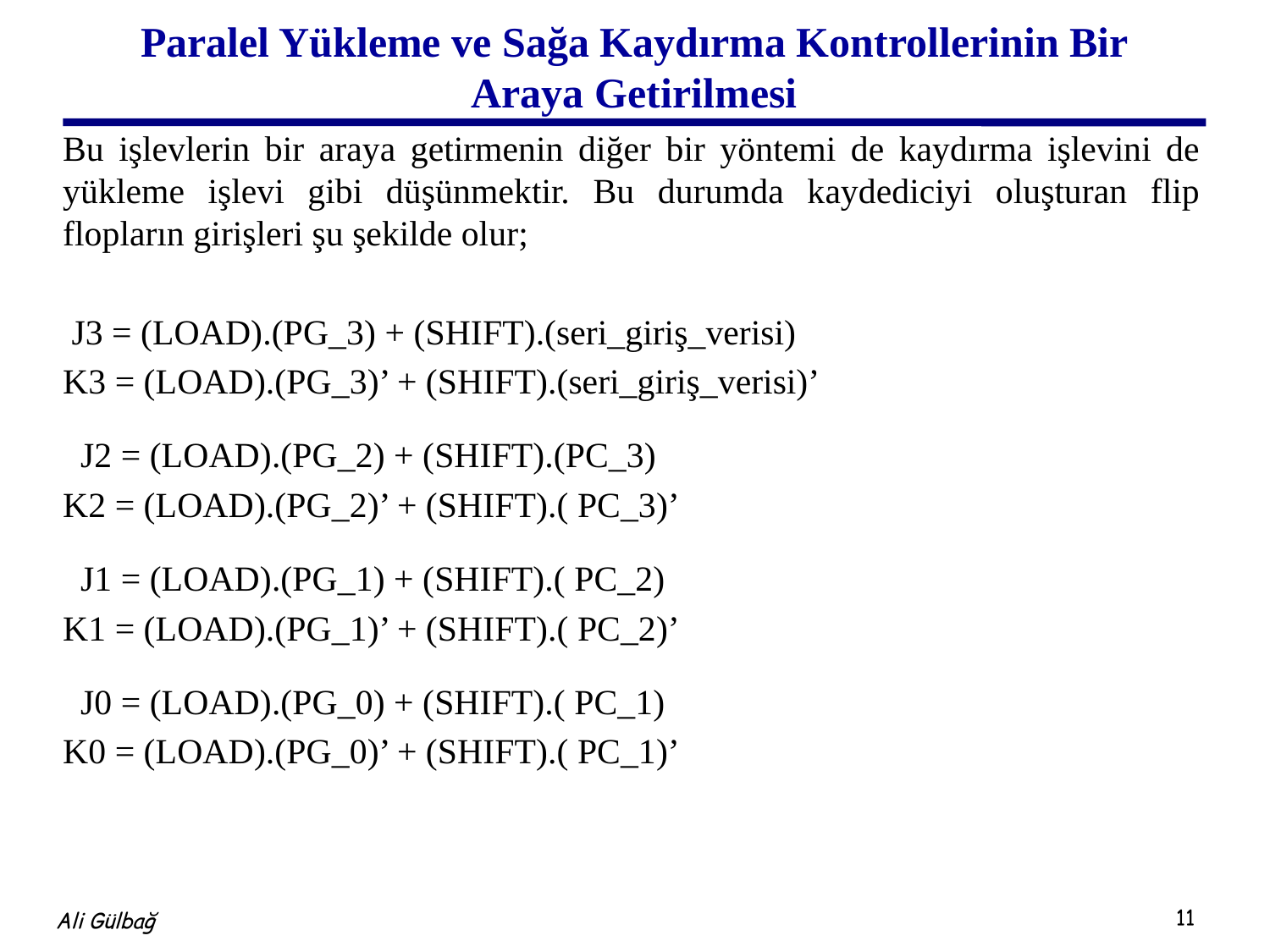

# Paralel Yükleme ve Sağa Kaydırma Kontrollerinin Bir Araya Getirilmesi
Bu işlevlerin bir araya getirmenin diğer bir yöntemi de kaydırma işlevini de yükleme işlevi gibi düşünmektir. Bu durumda kaydediciyi oluşturan flip flopların girişleri şu şekilde olur;

 J3 = (LOAD).(PG_3) + (SHIFT).(seri_giriş_verisi)
K3 = (LOAD).(PG_3)’ + (SHIFT).(seri_giriş_verisi)’

  J2 = (LOAD).(PG_2) + (SHIFT).(PC_3)
K2 = (LOAD).(PG_2)’ + (SHIFT).( PC_3)’

  J1 = (LOAD).(PG_1) + (SHIFT).( PC_2)
K1 = (LOAD).(PG_1)’ + (SHIFT).( PC_2)’

  J0 = (LOAD).(PG_0) + (SHIFT).( PC_1)
K0 = (LOAD).(PG_0)’ + (SHIFT).( PC_1)’